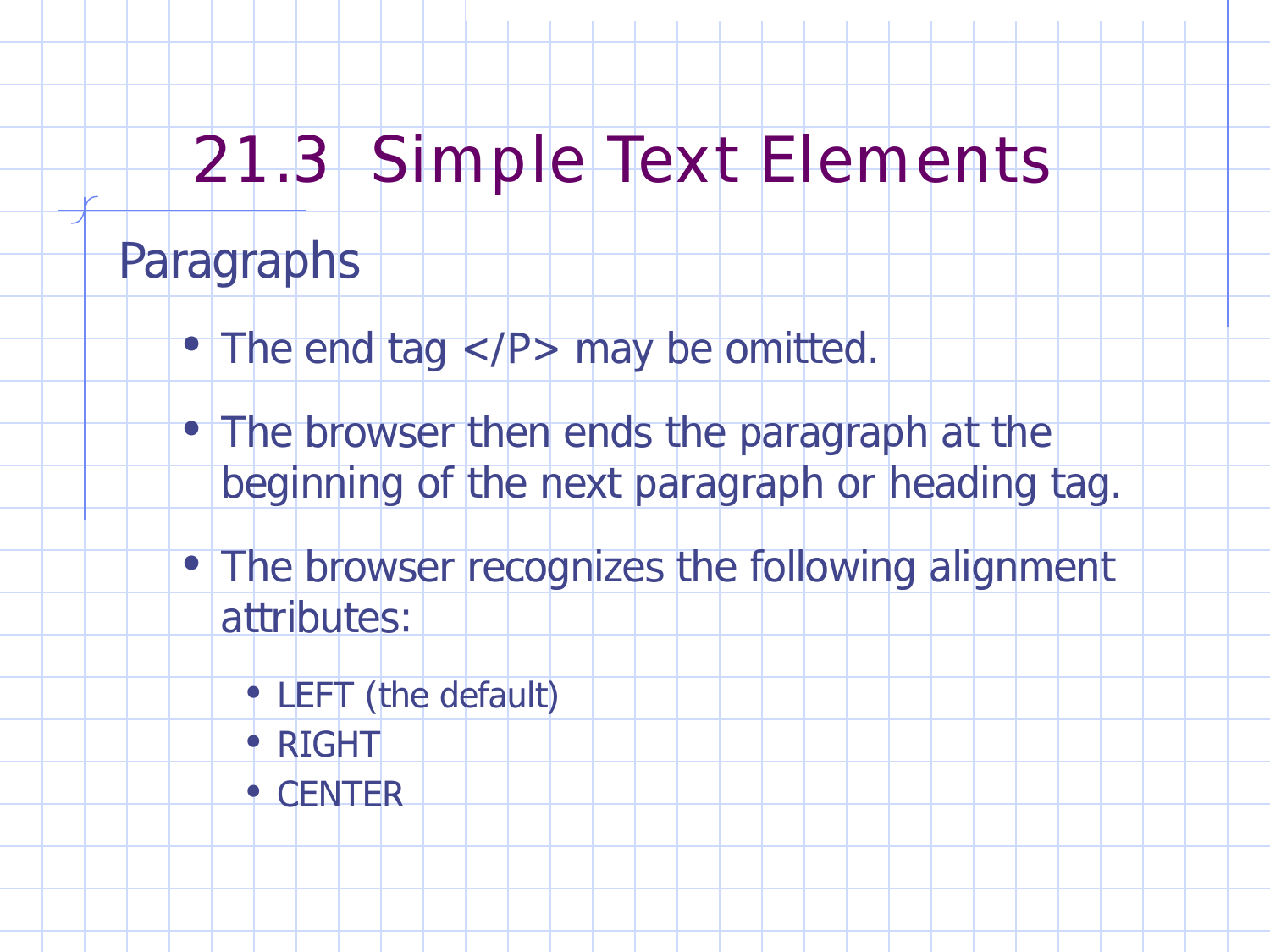

# 21.3  Simple Text Elements
Paragraphs

The end tag </P> may be omitted.

The browser then ends the paragraph at the beginning of the next paragraph or heading tag.

The browser recognizes the following alignment attributes:

LEFT (the default)
RIGHT
CENTER